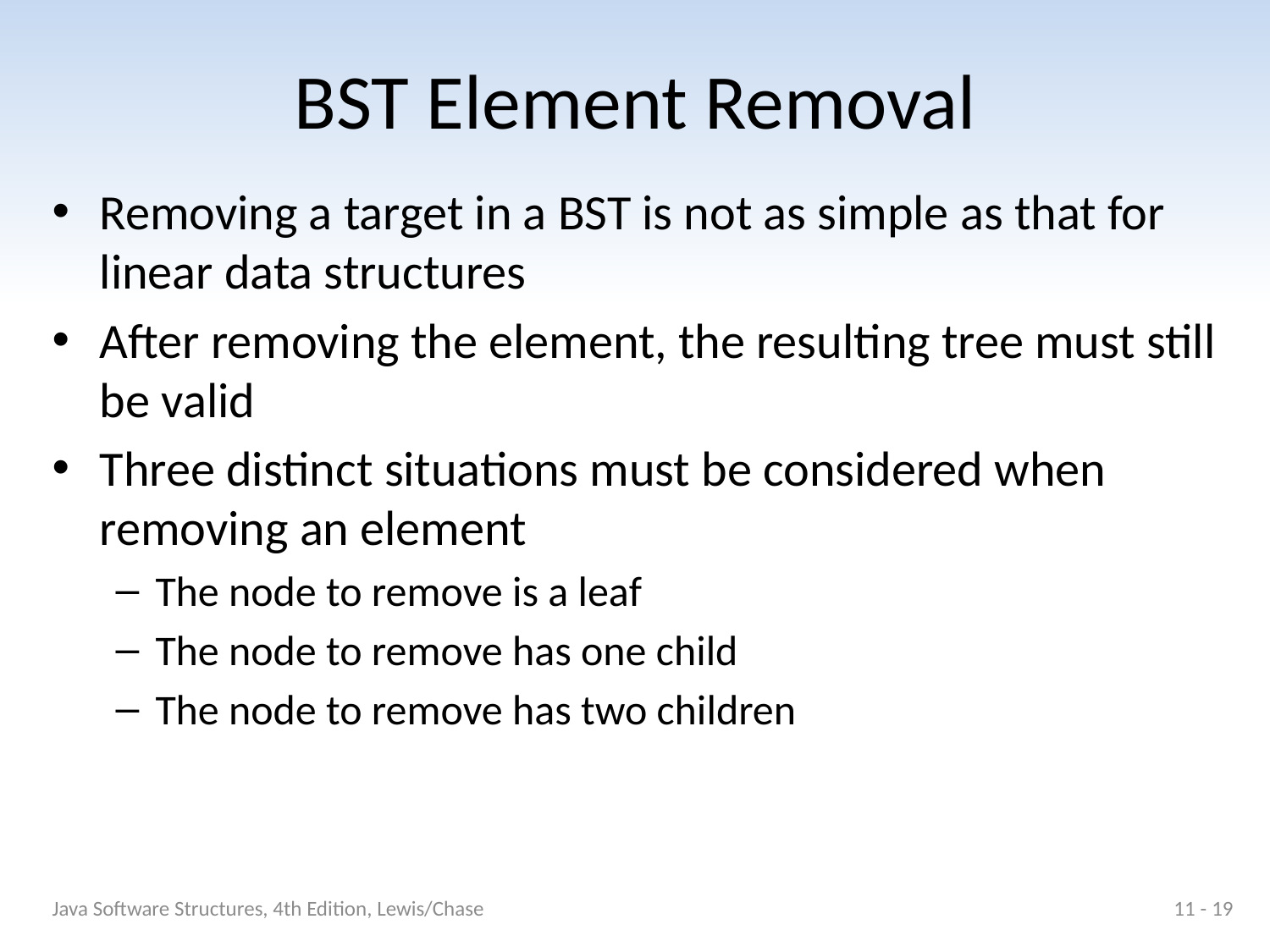

# BST Element Removal
Removing a target in a BST is not as simple as that for linear data structures
After removing the element, the resulting tree must still be valid
Three distinct situations must be considered when removing an element
The node to remove is a leaf
The node to remove has one child
The node to remove has two children
Java Software Structures, 4th Edition, Lewis/Chase
11 - 19